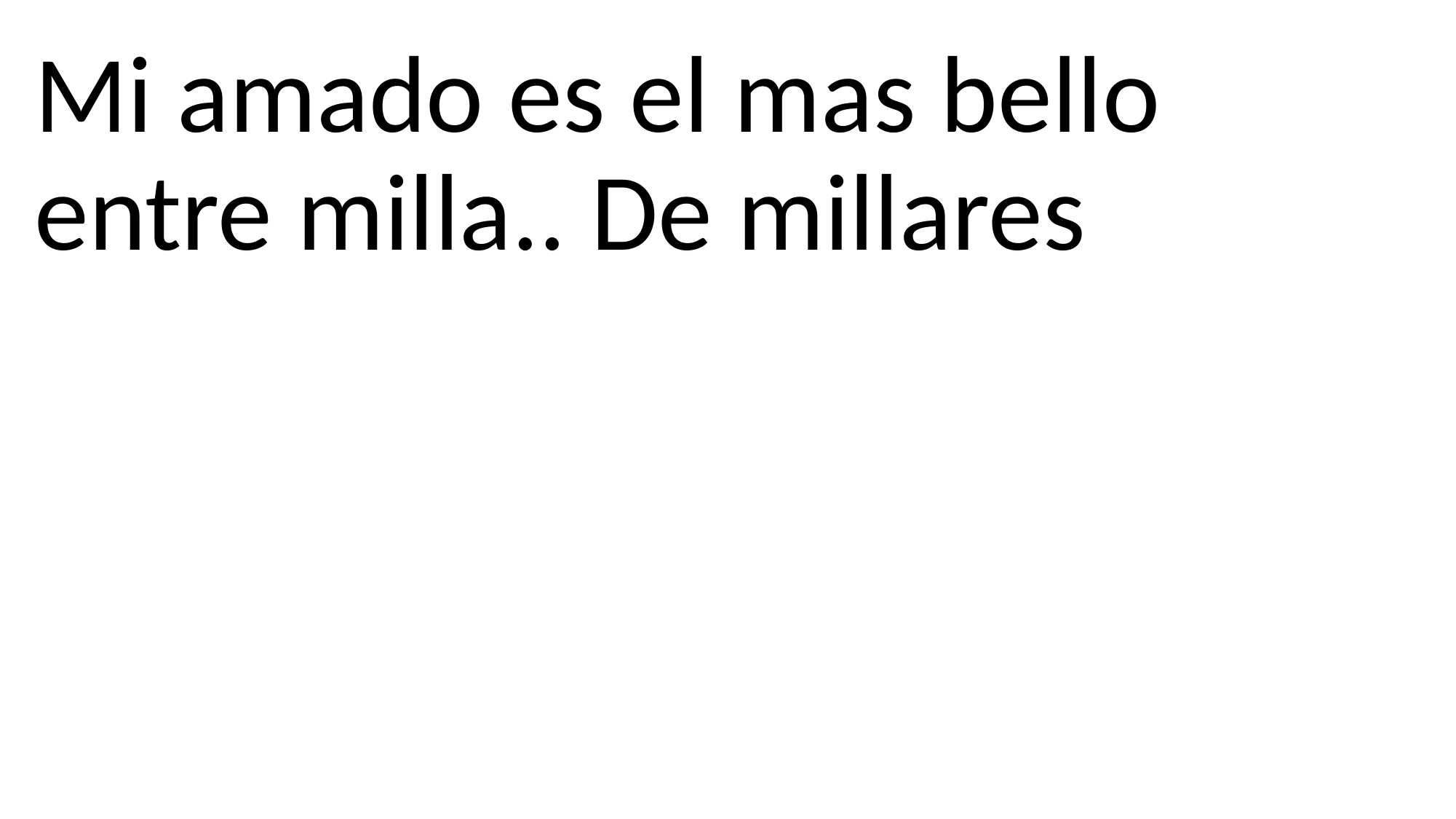

Mi amado es el mas bello entre milla.. De millares